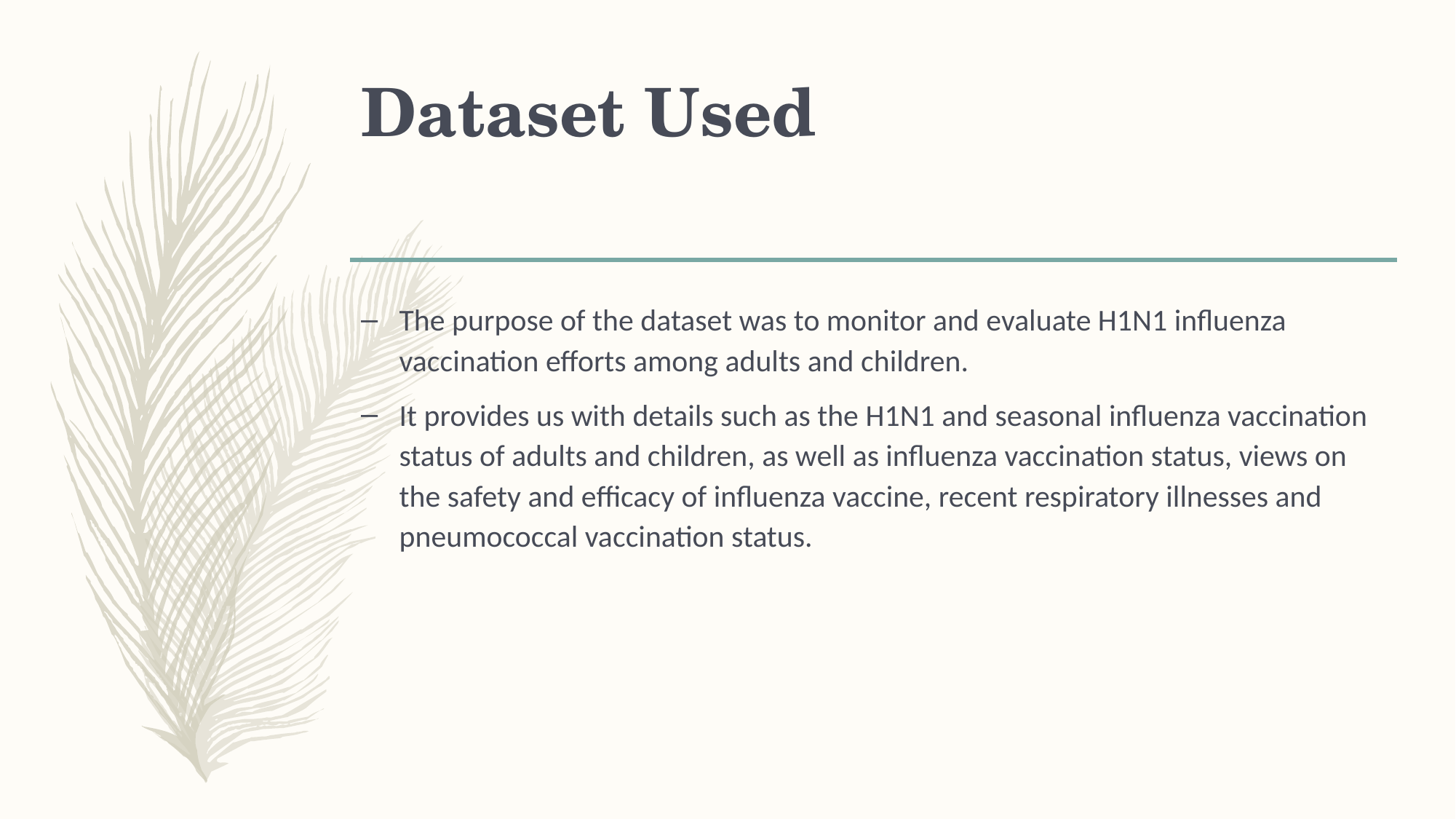

# Dataset Used
The purpose of the dataset was to monitor and evaluate H1N1 influenza vaccination efforts among adults and children.
It provides us with details such as the H1N1 and seasonal influenza vaccination status of adults and children, as well as influenza vaccination status, views on the safety and efficacy of influenza vaccine, recent respiratory illnesses and pneumococcal vaccination status.